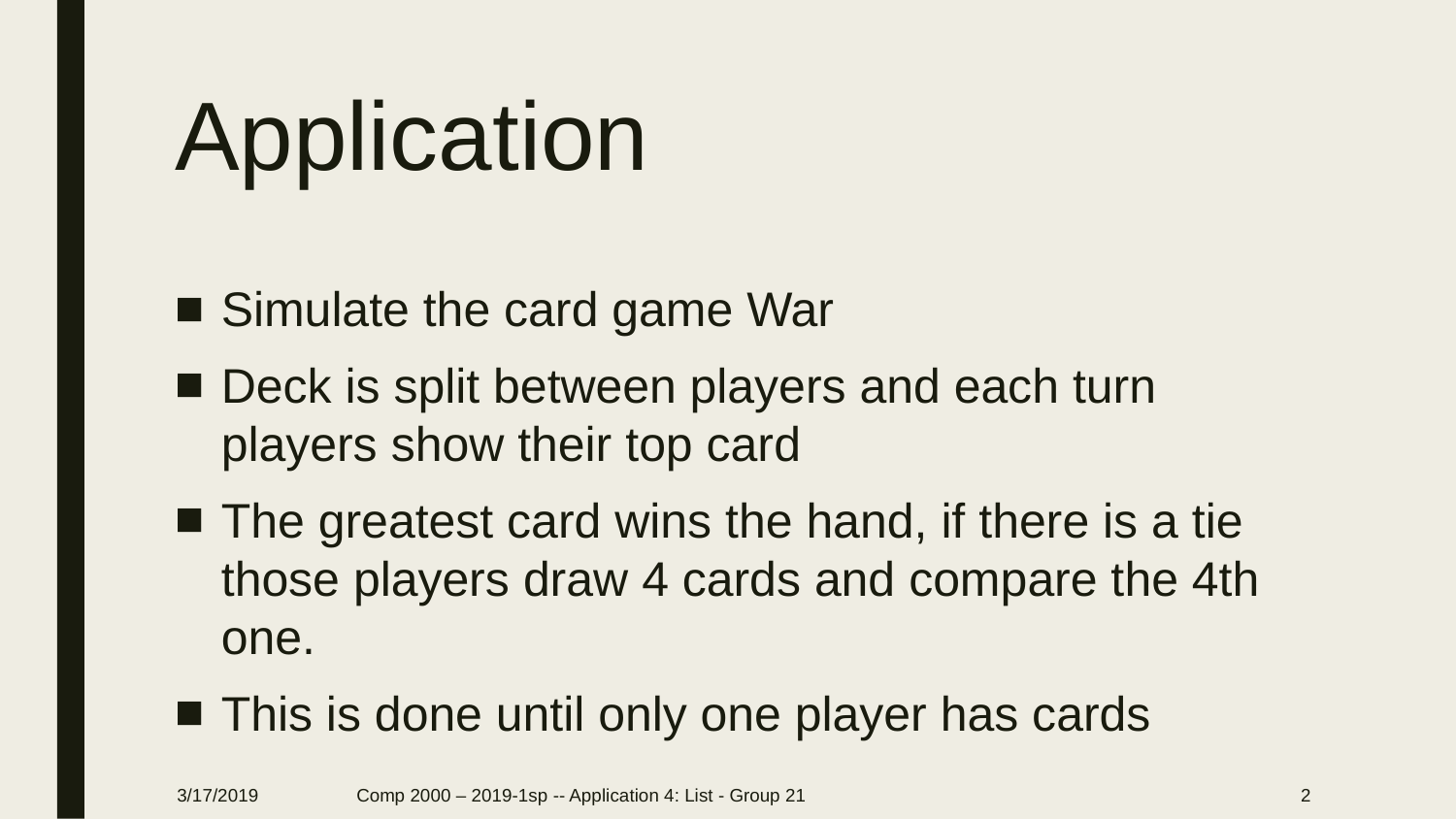

# Application
Simulate the card game War
Deck is split between players and each turn players show their top card
The greatest card wins the hand, if there is a tie those players draw 4 cards and compare the 4th one.
This is done until only one player has cards
3/17/2019
Comp 2000 – 2019-1sp -- Application 4: List - Group 21
2